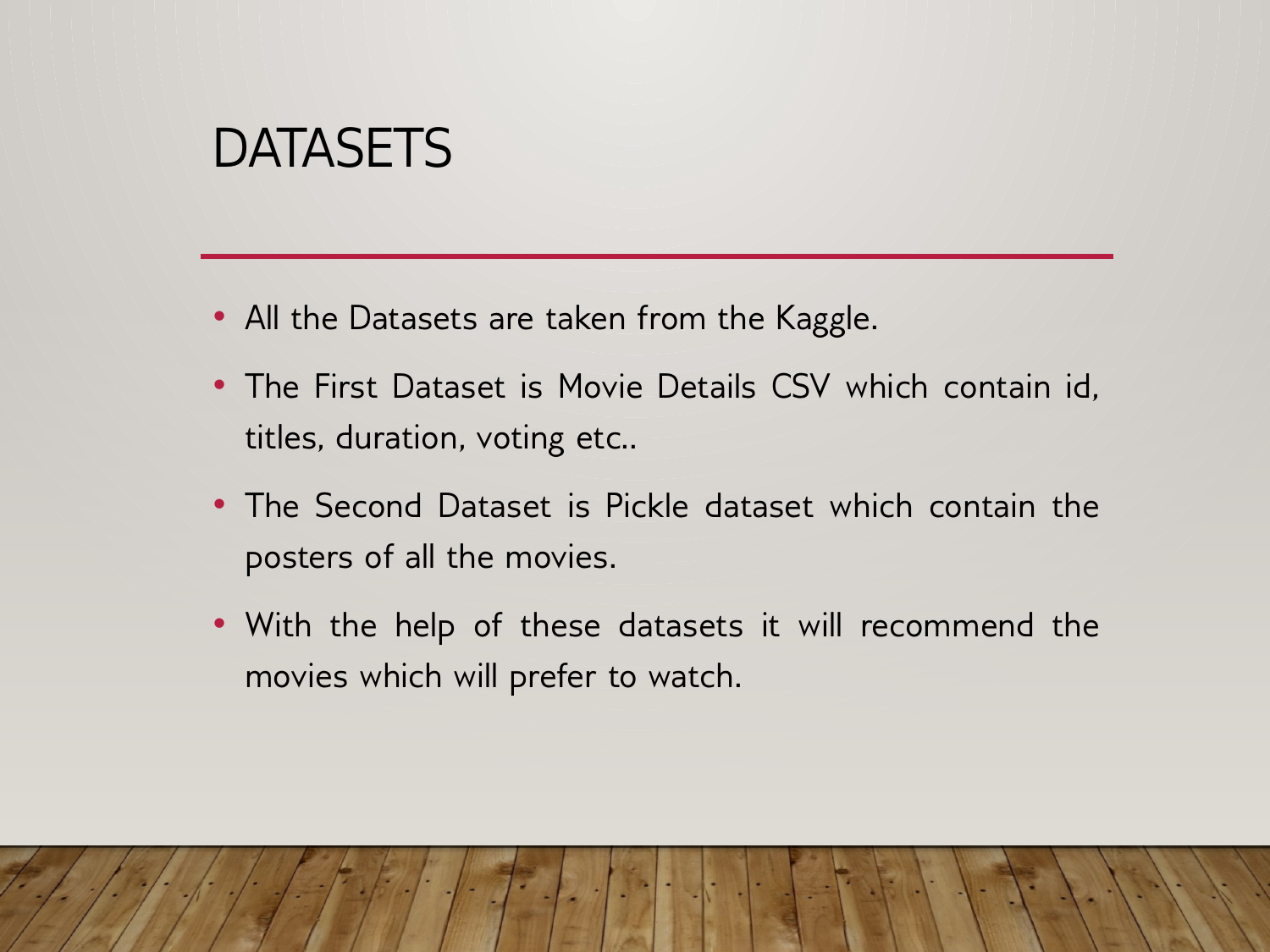

# Datasets
All the Datasets are taken from the Kaggle.
The First Dataset is Movie Details CSV which contain id, titles, duration, voting etc..
The Second Dataset is Pickle dataset which contain the posters of all the movies.
With the help of these datasets it will recommend the movies which will prefer to watch.